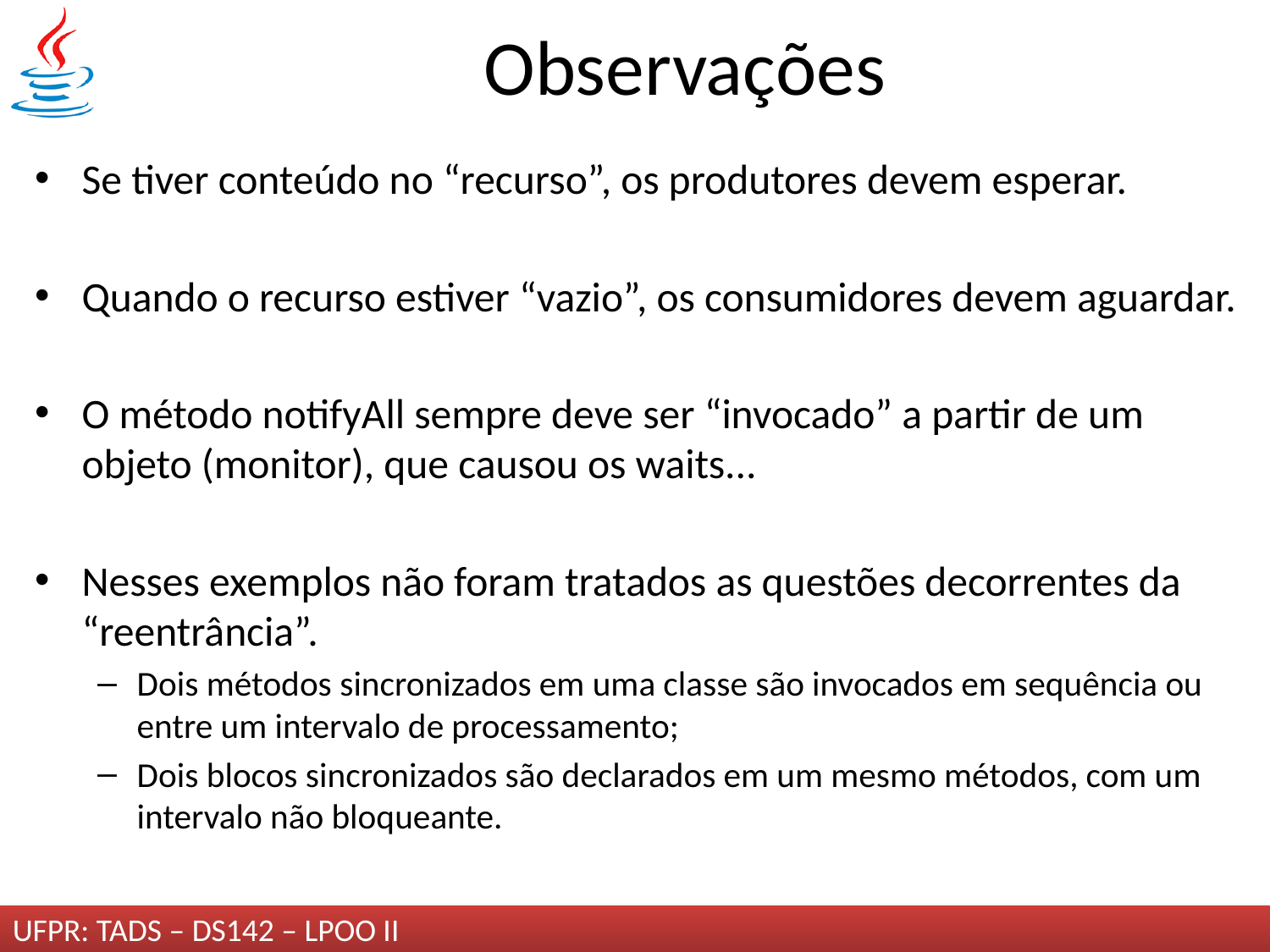

# Observações
Se tiver conteúdo no “recurso”, os produtores devem esperar.

Quando o recurso estiver “vazio”, os consumidores devem aguardar.

O método notifyAll sempre deve ser “invocado” a partir de um objeto (monitor), que causou os waits...

Nesses exemplos não foram tratados as questões decorrentes da “reentrância”.
Dois métodos sincronizados em uma classe são invocados em sequência ou entre um intervalo de processamento;
Dois blocos sincronizados são declarados em um mesmo métodos, com um intervalo não bloqueante.